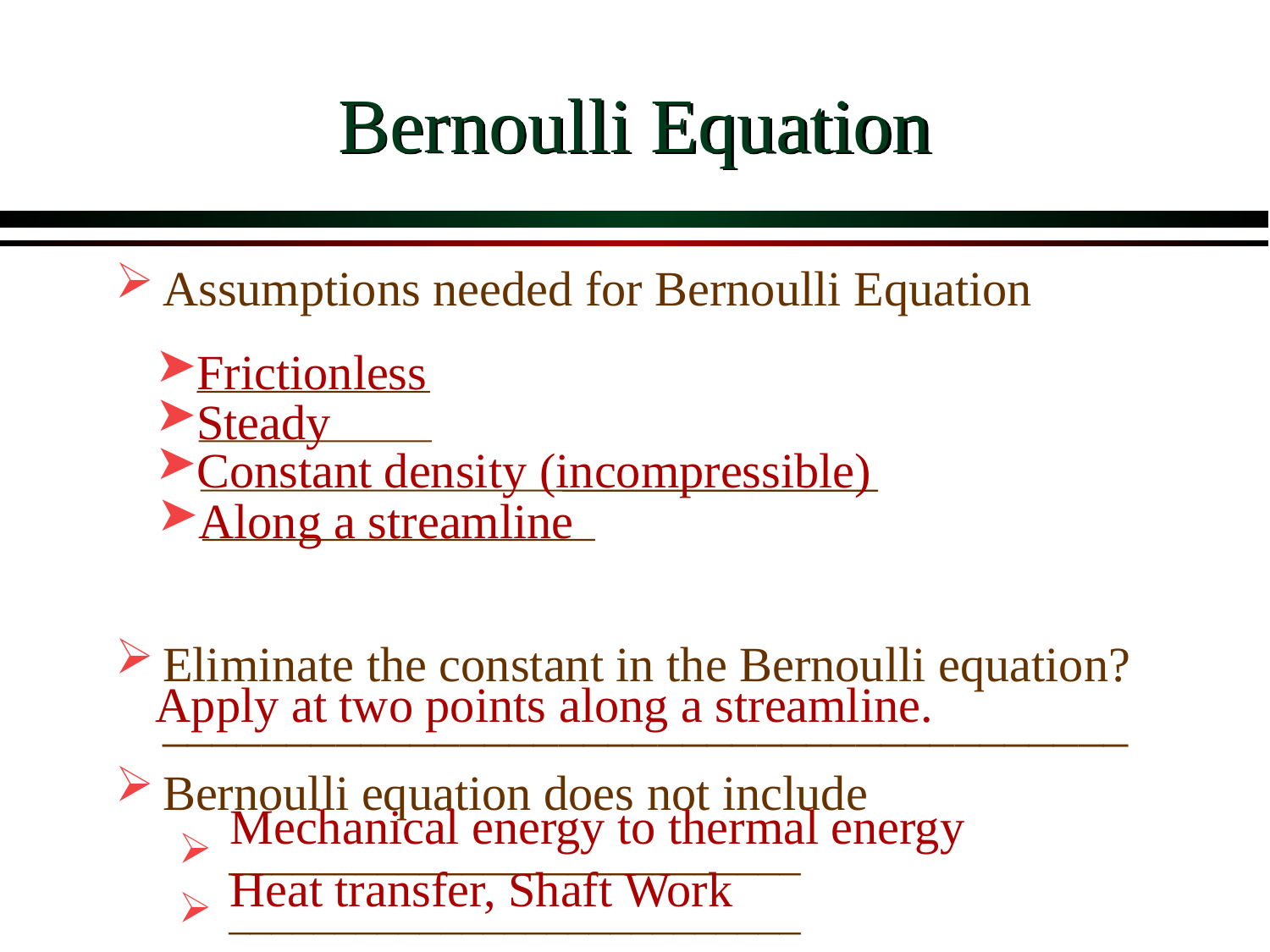

# Bernoulli Equation
Assumptions needed for Bernoulli Equation

Eliminate the constant in the Bernoulli equation? _______________________________________
Bernoulli equation does not include
 ___________________________
 ___________________________

Frictionless
Steady

Constant density (incompressible)

Along a streamline

Apply at two points along a streamline.
Mechanical energy to thermal energy
Heat transfer, Shaft Work